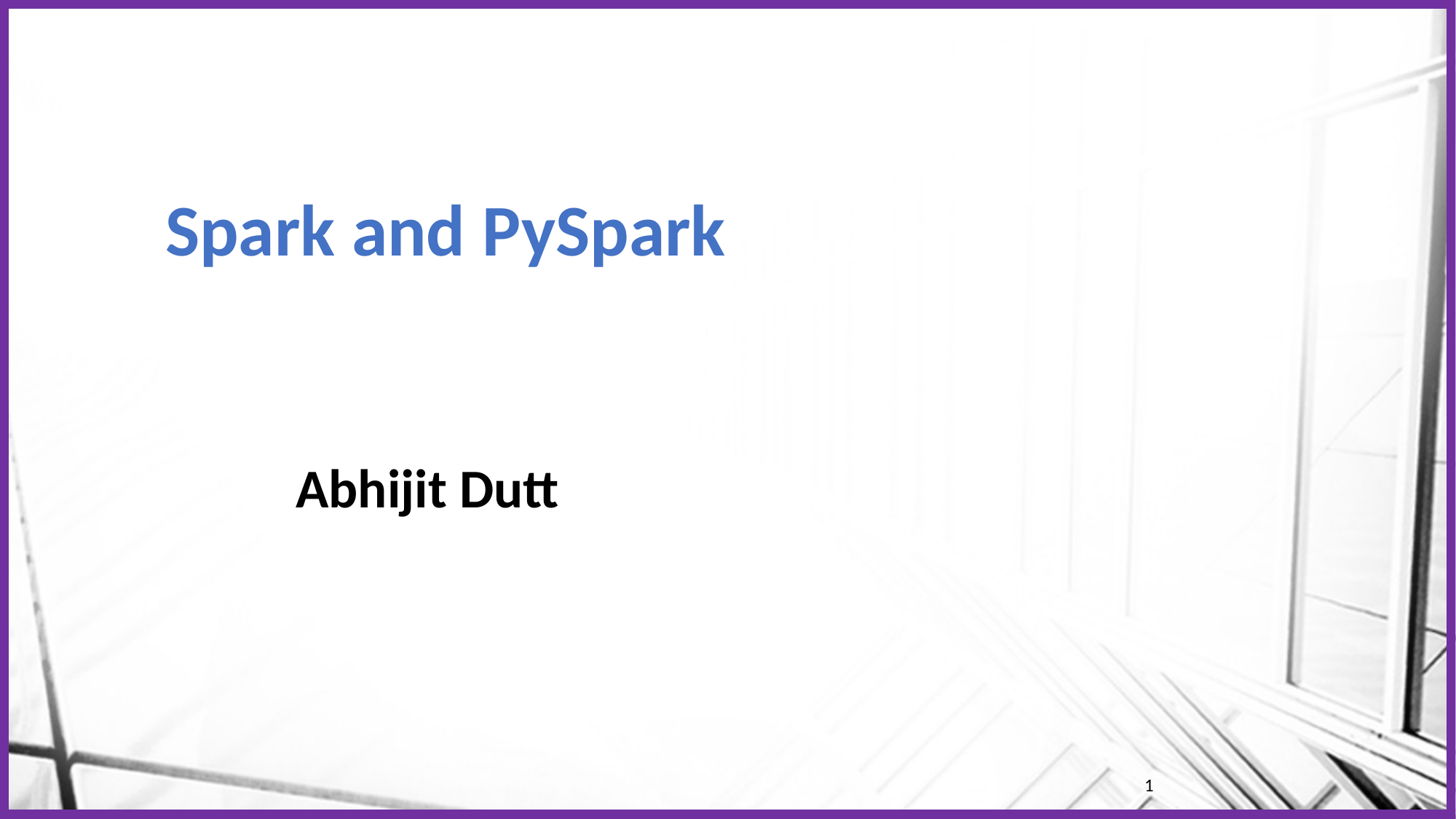

# Spark and PySpark
Abhijit Dutt
1